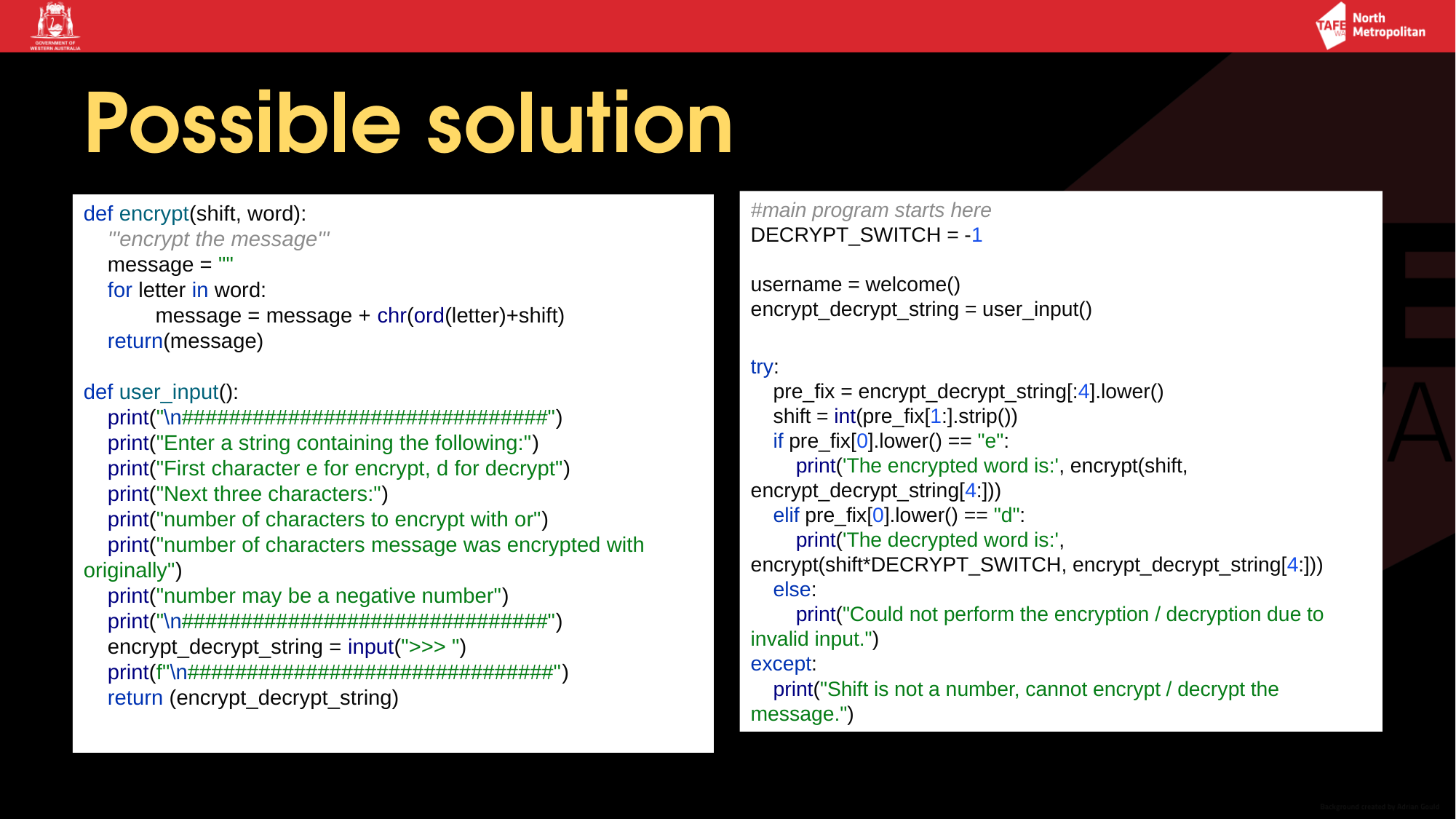

# Possible solution
#main program starts here
DECRYPT_SWITCH = -1
username = welcome()
encrypt_decrypt_string = user_input()

try:
    pre_fix = encrypt_decrypt_string[:4].lower()
    shift = int(pre_fix[1:].strip())
    if pre_fix[0].lower() == "e":
        print('The encrypted word is:', encrypt(shift, encrypt_decrypt_string[4:]))
    elif pre_fix[0].lower() == "d":
        print('The decrypted word is:', encrypt(shift*DECRYPT_SWITCH, encrypt_decrypt_string[4:]))
    else:
        print("Could not perform the encryption / decryption due to invalid input.")
except:
    print("Shift is not a number, cannot encrypt / decrypt the message.")
def encrypt(shift, word):
    '''encrypt the message'''
    message = ""
    for letter in word:
            message = message + chr(ord(letter)+shift)
    return(message)
def user_input():
    print("\n###############################")
    print("Enter a string containing the following:")
    print("First character e for encrypt, d for decrypt")
    print("Next three characters:")
    print("number of characters to encrypt with or")
    print("number of characters message was encrypted with originally")
    print("number may be a negative number")
    print("\n###############################")
    encrypt_decrypt_string = input(">>> ")
    print(f"\n###############################")
    return (encrypt_decrypt_string)